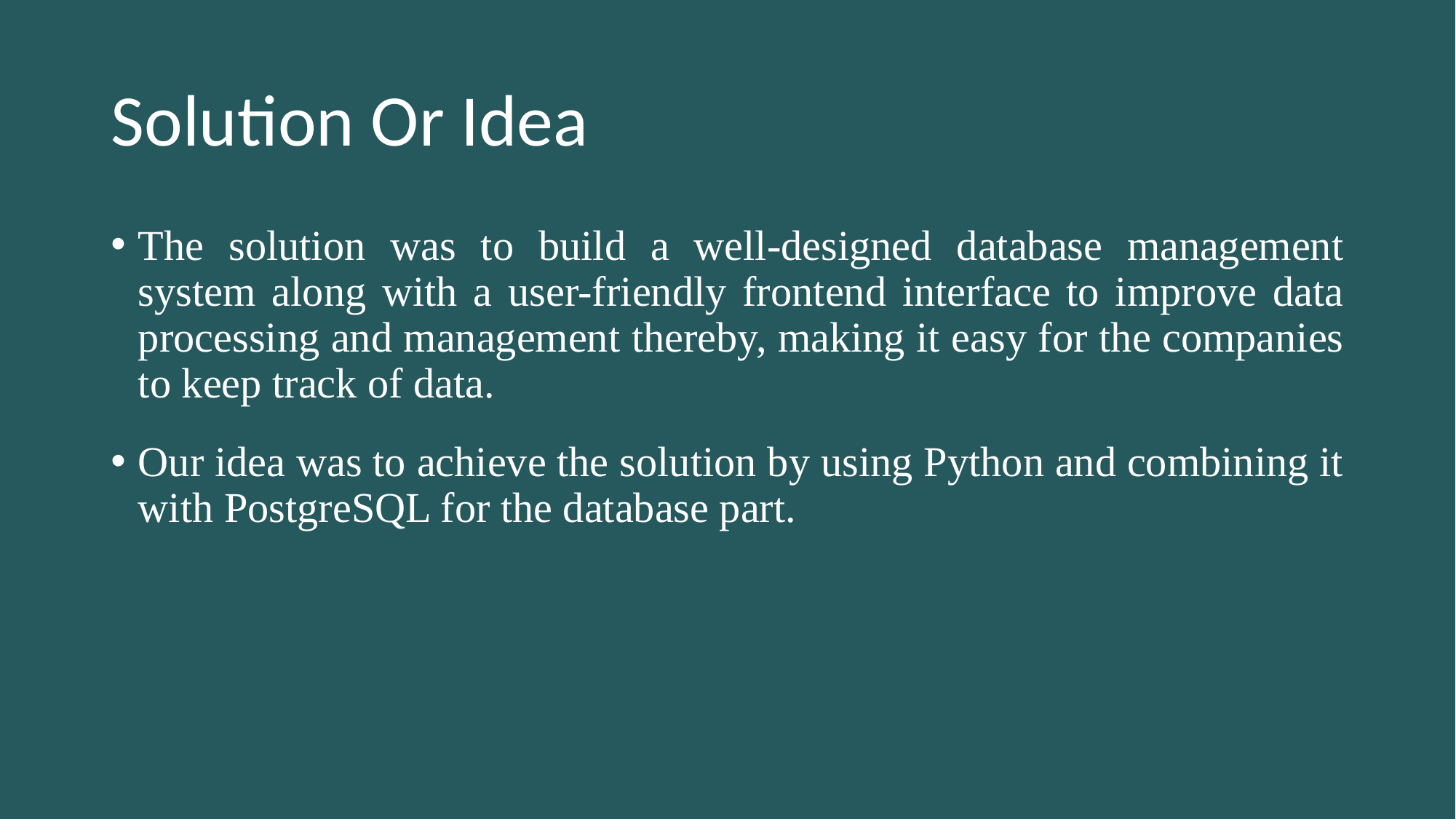

# Solution Or Idea
The solution was to build a well-designed database management system along with a user-friendly frontend interface to improve data processing and management thereby, making it easy for the companies to keep track of data.
Our idea was to achieve the solution by using Python and combining it with PostgreSQL for the database part.